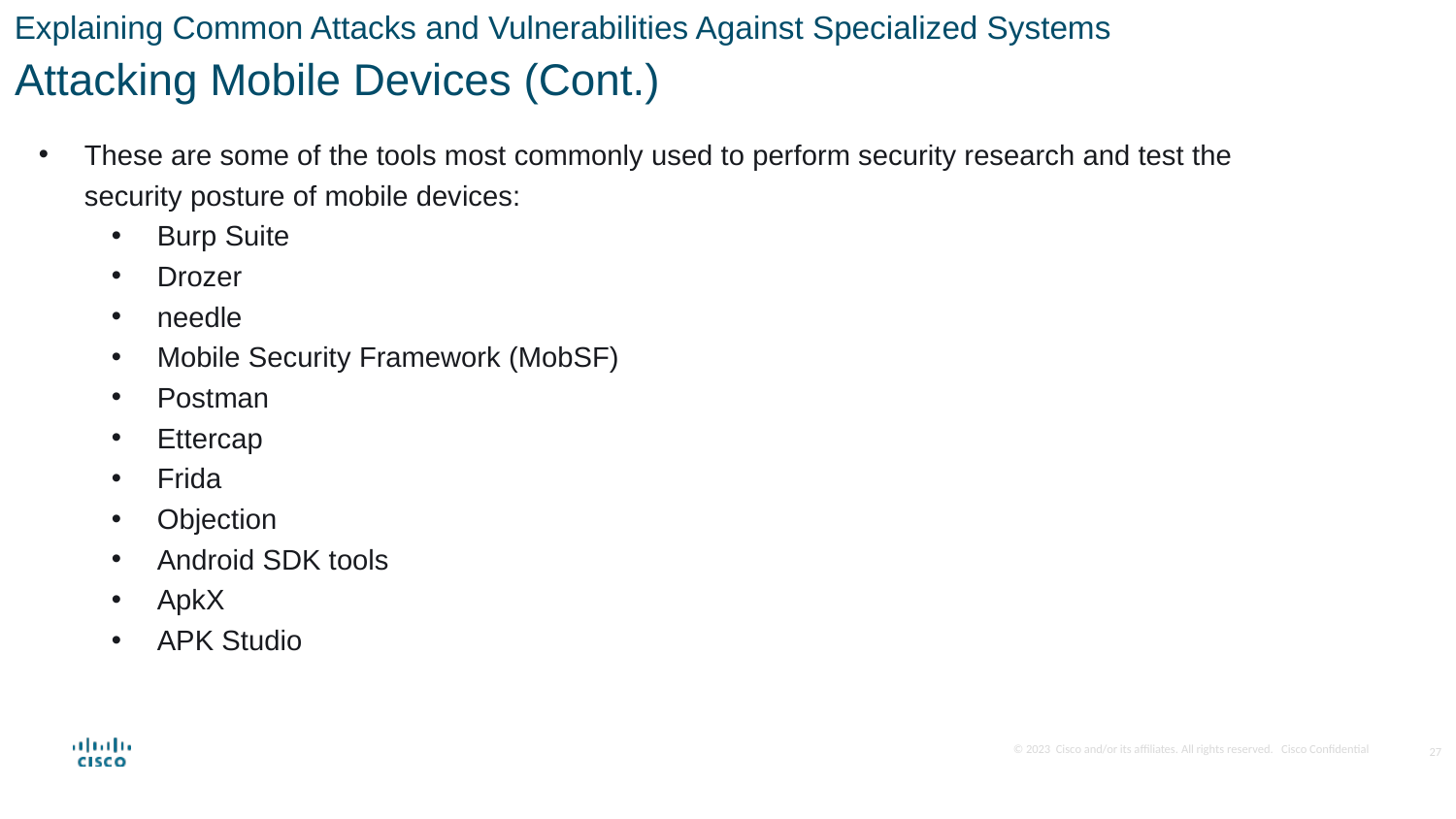

Explaining Common Attacks and Vulnerabilities Against Specialized Systems
Attacking Mobile Devices (Cont.)
These are some of the tools most commonly used to perform security research and test the security posture of mobile devices:
Burp Suite
Drozer
needle
Mobile Security Framework (MobSF)
Postman
Ettercap
Frida
Objection
Android SDK tools
ApkX
APK Studio
27